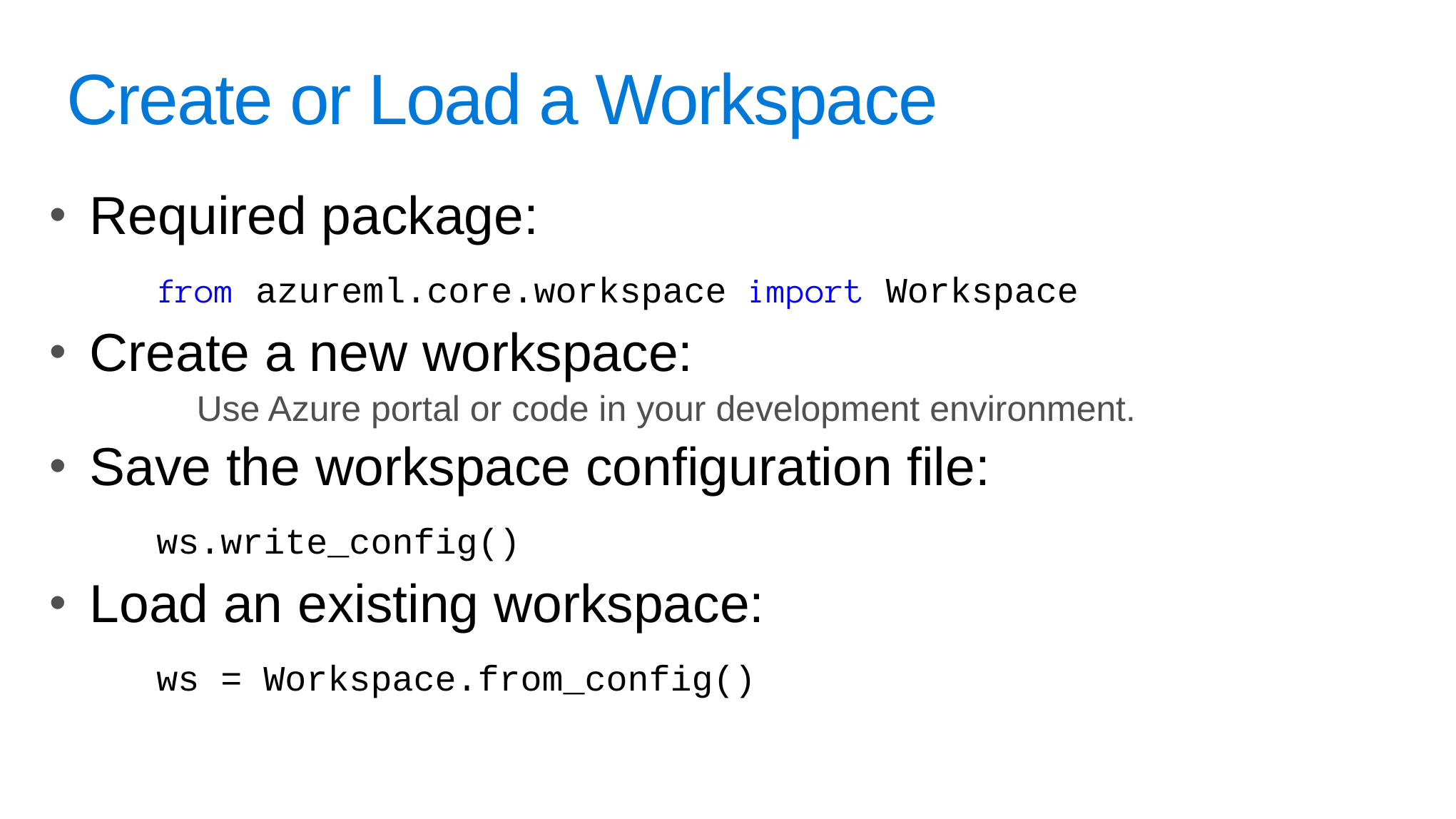

# Science?
Create or Load a Workspace
Required package:
	from azureml.core.workspace import Workspace
Create a new workspace:
	Use Azure portal or code in your development environment.
Save the workspace configuration file:
	ws.write_config()
Load an existing workspace:
	ws = Workspace.from_config()